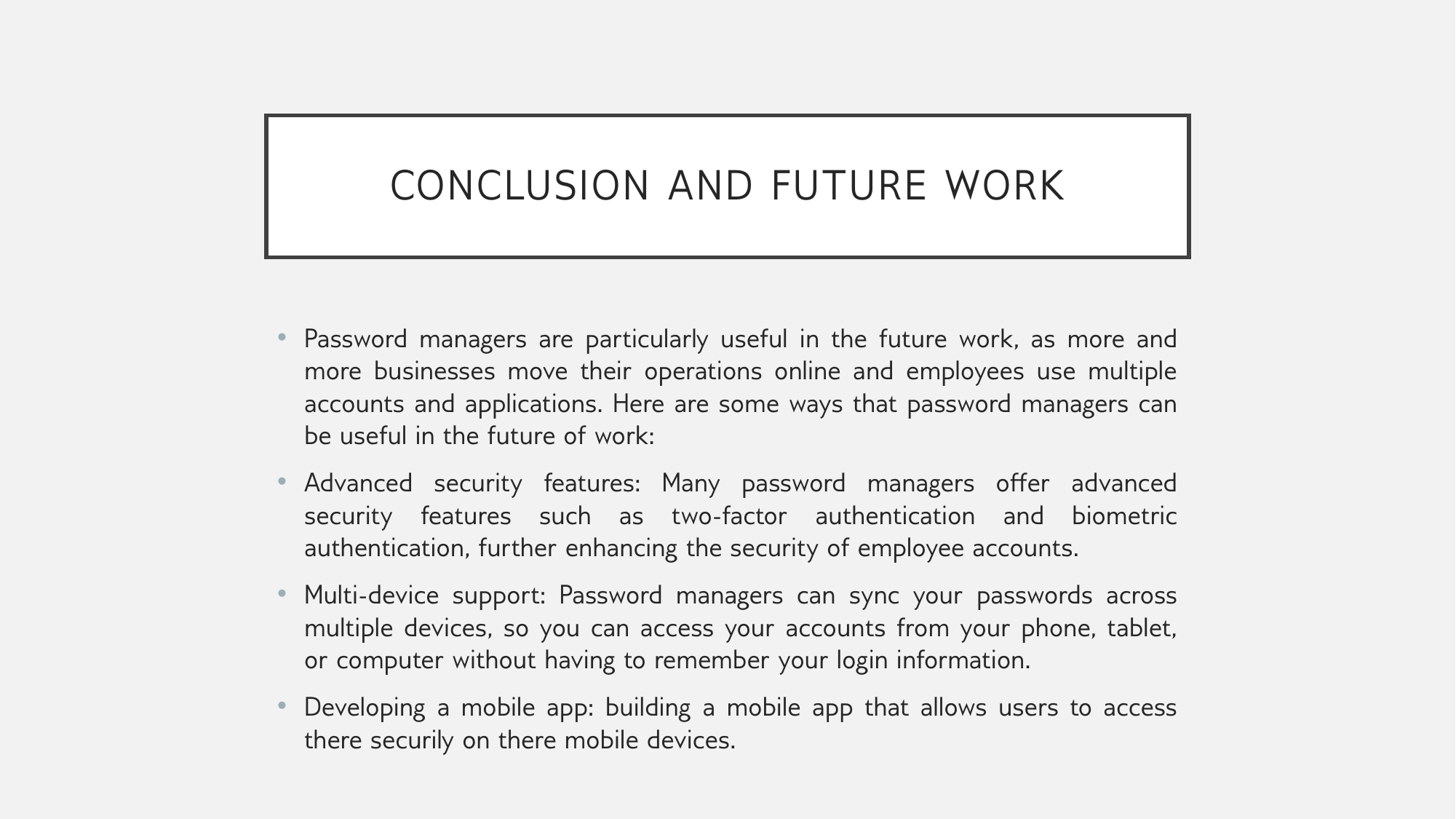

# CONCLUSION AND FUTURE WORK
Password managers are particularly useful in the future work, as more and more businesses move their operations online and employees use multiple accounts and applications. Here are some ways that password managers can be useful in the future of work:
Advanced security features: Many password managers offer advanced security features such as two-factor authentication and biometric authentication, further enhancing the security of employee accounts.
Multi-device support: Password managers can sync your passwords across multiple devices, so you can access your accounts from your phone, tablet, or computer without having to remember your login information.
Developing a mobile app: building a mobile app that allows users to access there securily on there mobile devices.